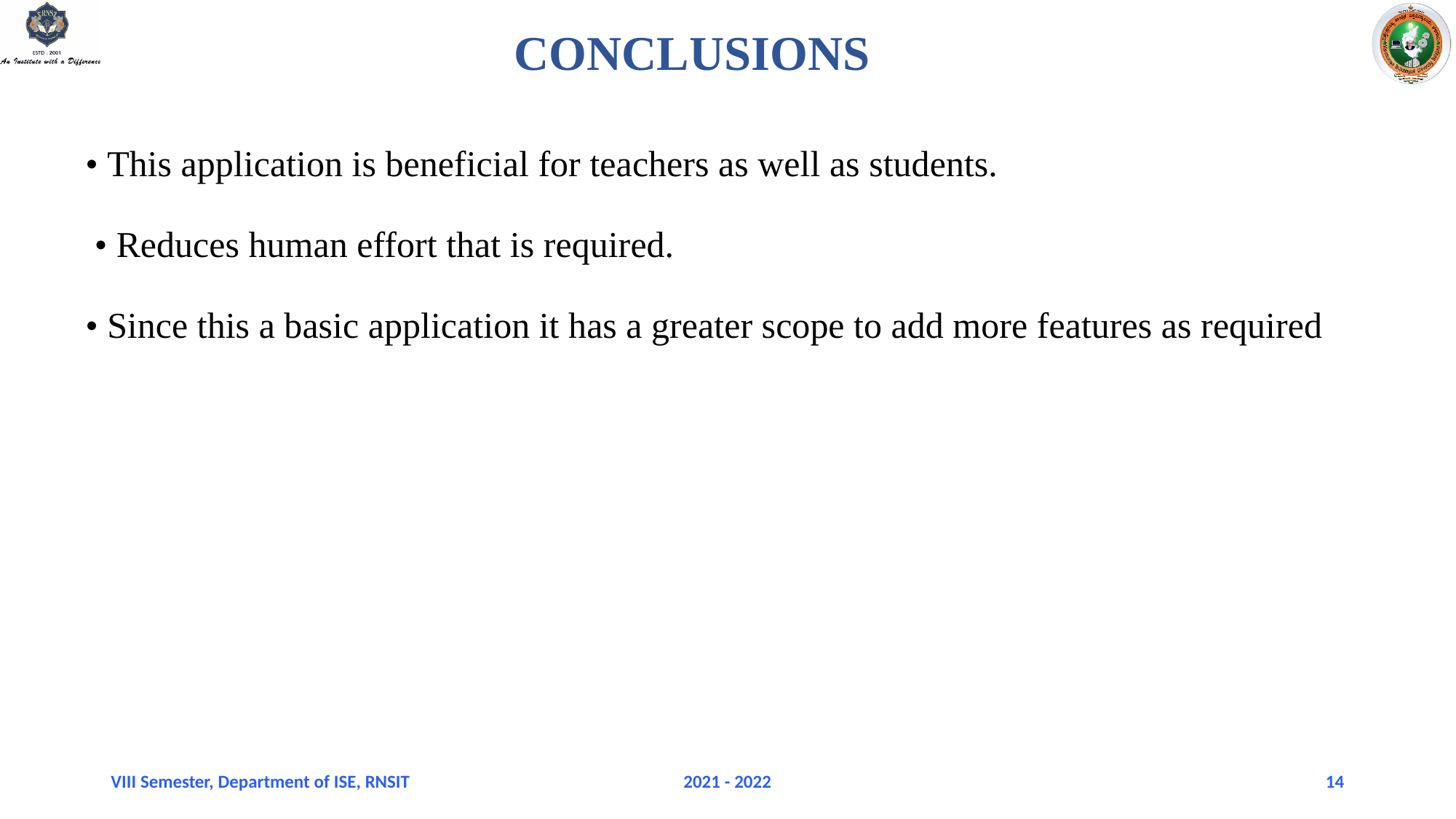

# CONCLUSIONS
• This application is beneficial for teachers as well as students.
 • Reduces human effort that is required.
• Since this a basic application it has a greater scope to add more features as required
VIII Semester, Department of ISE, RNSIT
2021 - 2022
14